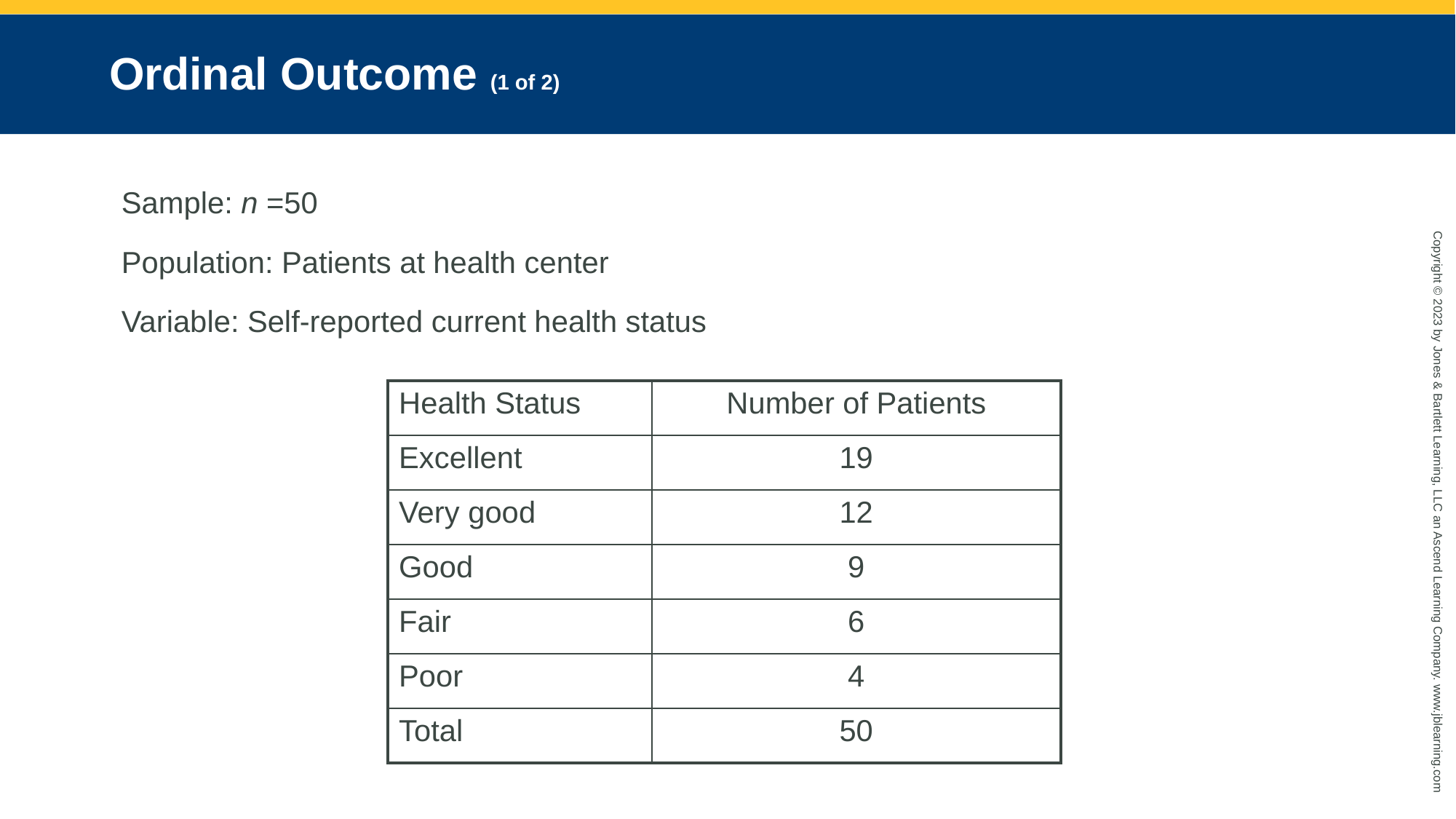

# Ordinal Outcome (1 of 2)
Sample: n =50
Population: Patients at health center
Variable: Self-reported current health status
| Health Status | Number of Patients |
| --- | --- |
| Excellent | 19 |
| Very good | 12 |
| Good | 9 |
| Fair | 6 |
| Poor | 4 |
| Total | 50 |